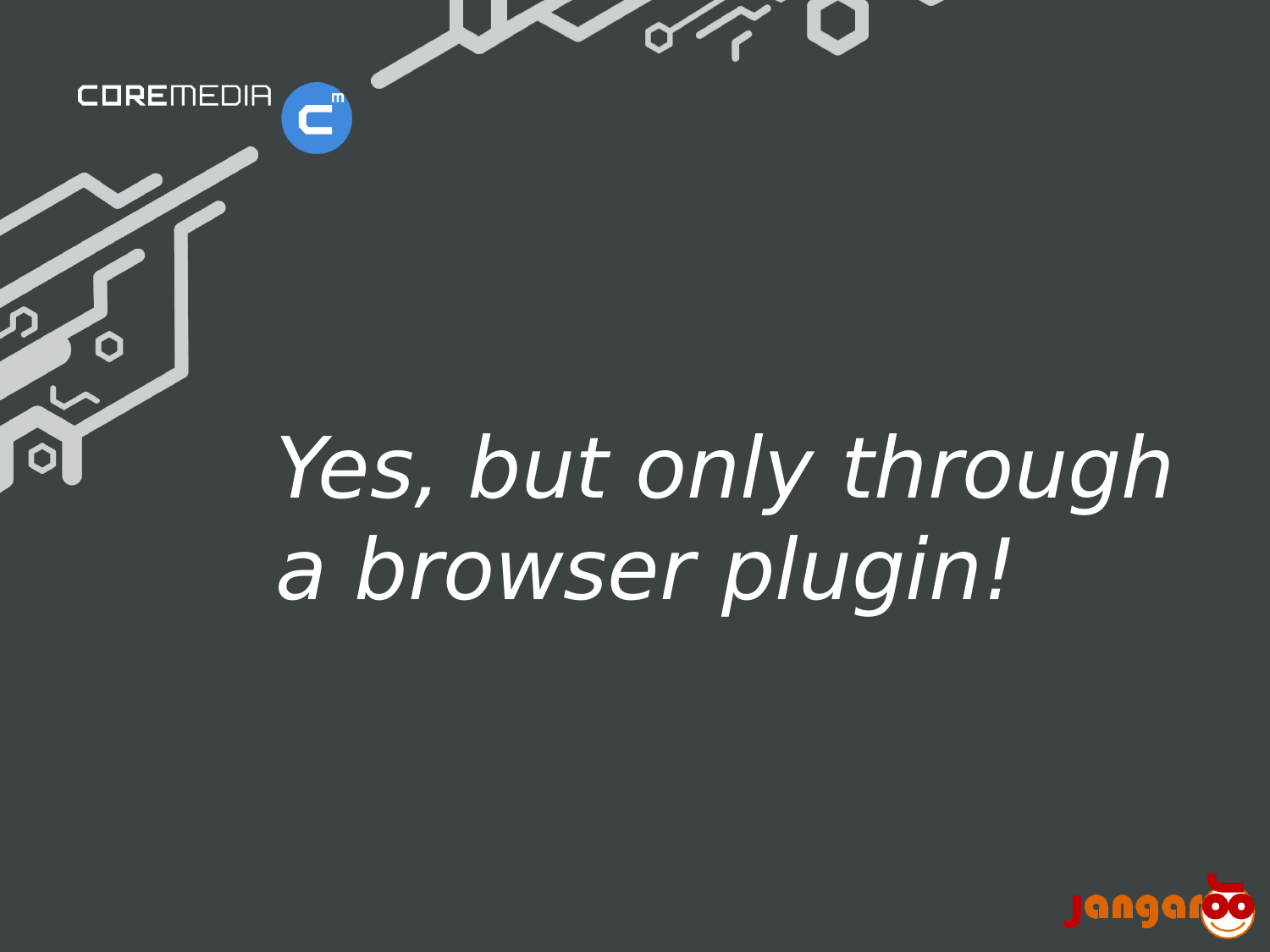

# Yes, but only through a browser plugin!